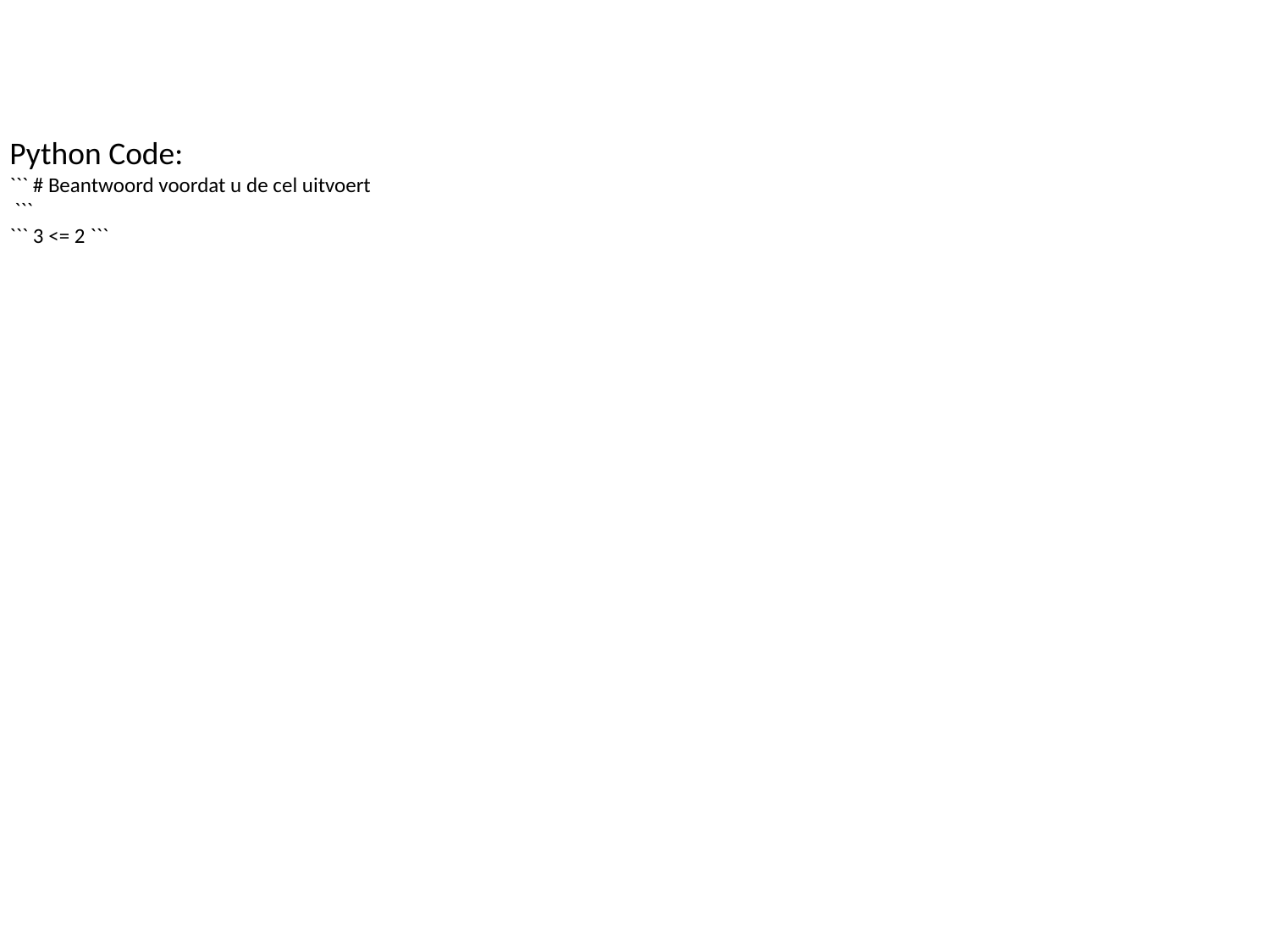

Python Code:
``` # Beantwoord voordat u de cel uitvoert
 ```
``` 3 <= 2 ```